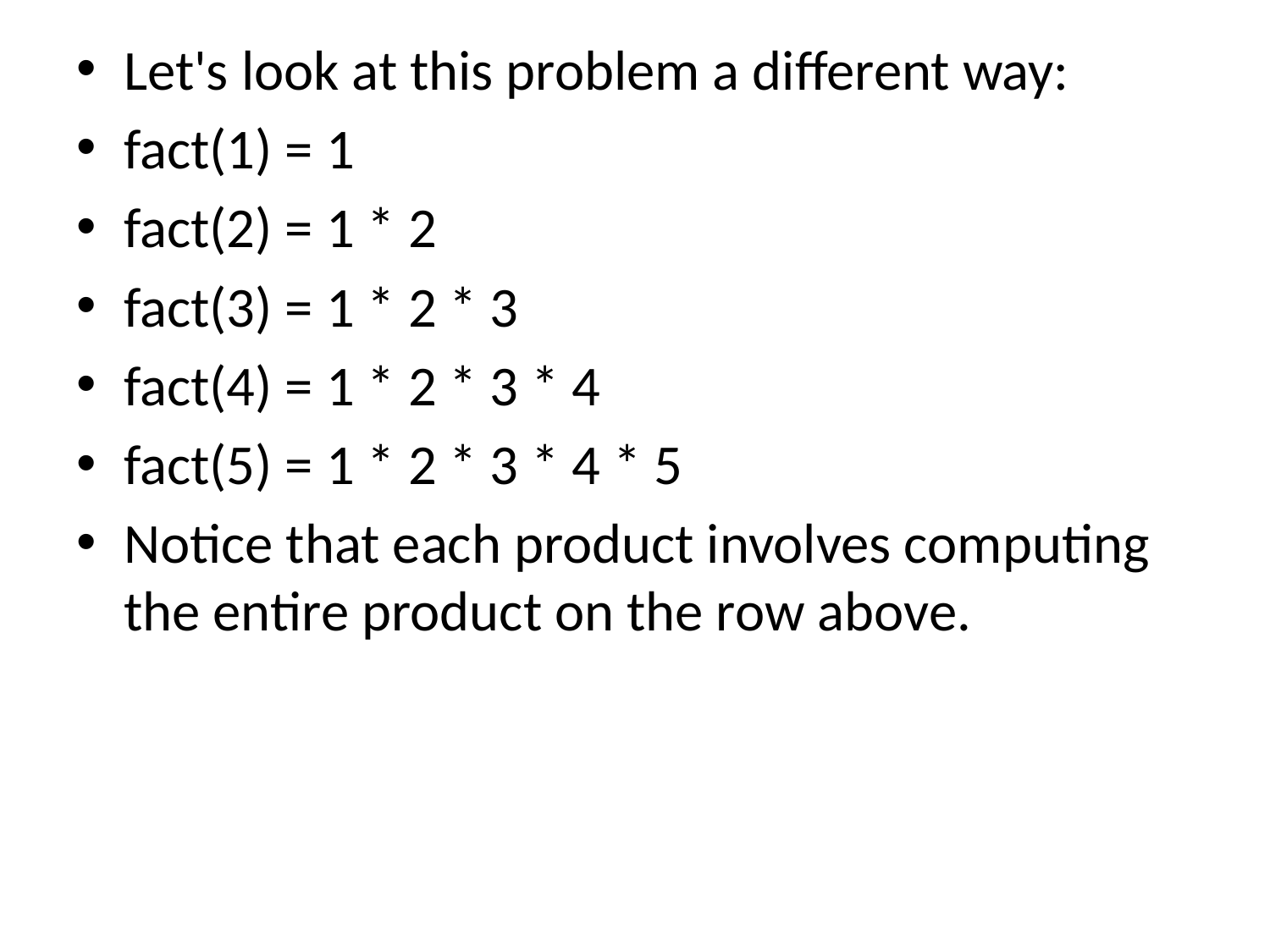

Let's look at this problem a different way:
fact(1) = 1
fact(2) = 1 * 2
fact(3) = 1 * 2 * 3
fact(4) = 1 * 2 * 3 * 4
fact(5) = 1 * 2 * 3 * 4 * 5
Notice that each product involves computing the entire product on the row above.